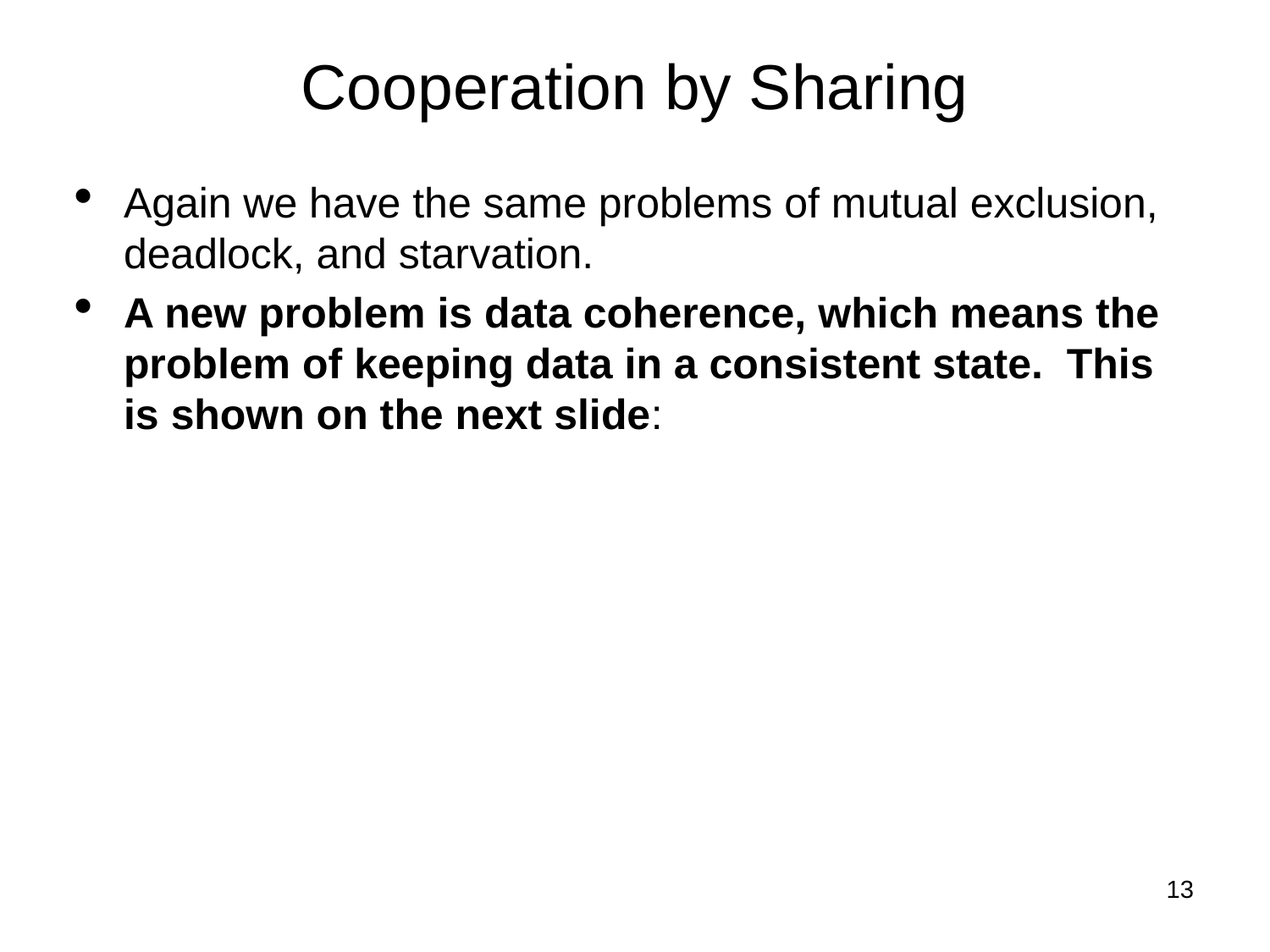

Cooperation by Sharing
Again we have the same problems of mutual exclusion, deadlock, and starvation.
A new problem is data coherence, which means the problem of keeping data in a consistent state.  This is shown on the next slide:
13